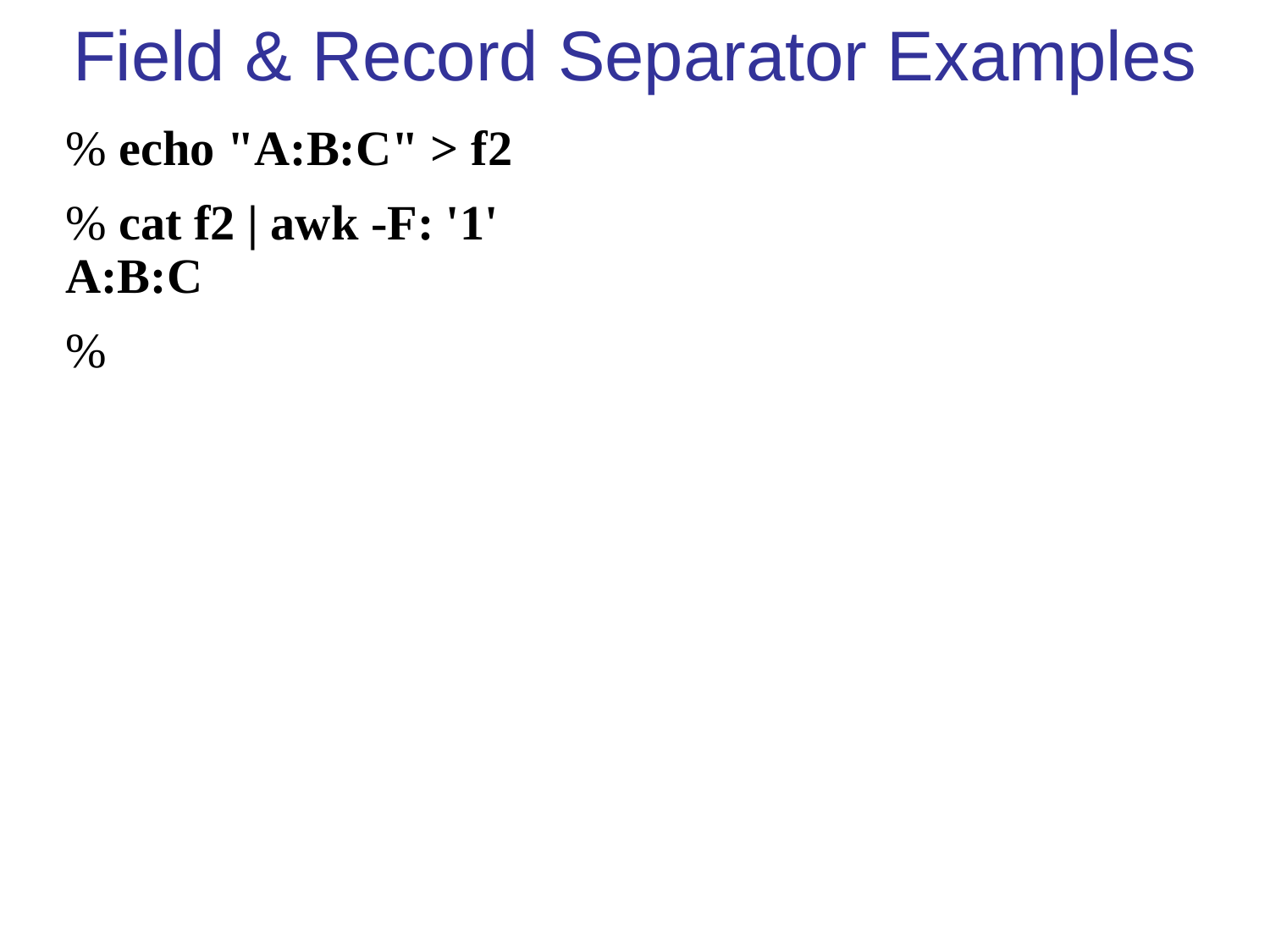

# Field & Record Separator Examples
% echo "A:B:C" > f2
% cat f2 | awk -F: '1'
A:B:C
%